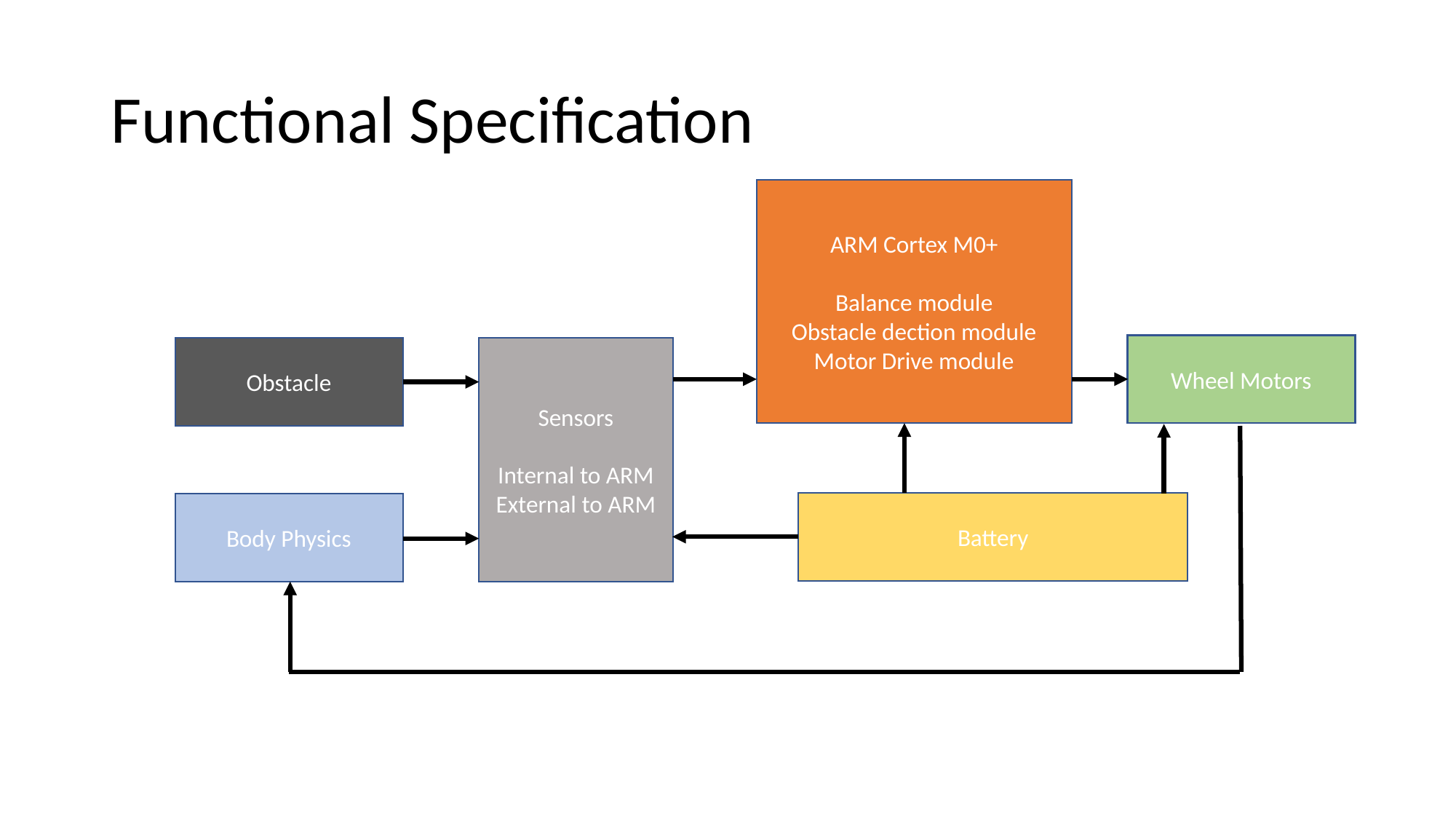

# Functional Specification
ARM Cortex M0+

Balance module
Obstacle dection module
Motor Drive module

Wheel Motors
Obstacle
Sensors

Internal to ARM
External to ARM
Battery
Body Physics